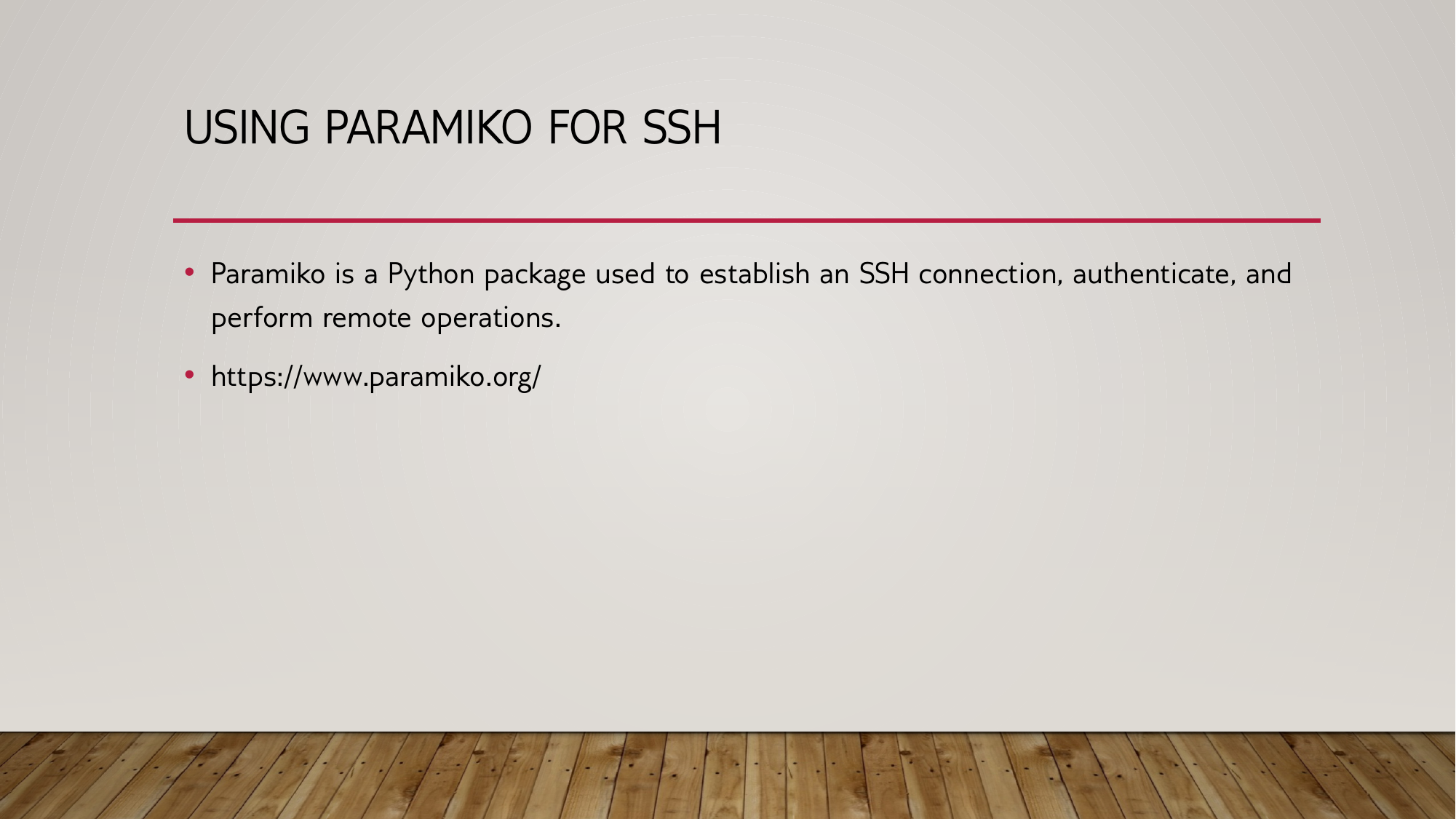

# Using Paramiko for SSH
Paramiko is a Python package used to establish an SSH connection, authenticate, and perform remote operations.
https://www.paramiko.org/